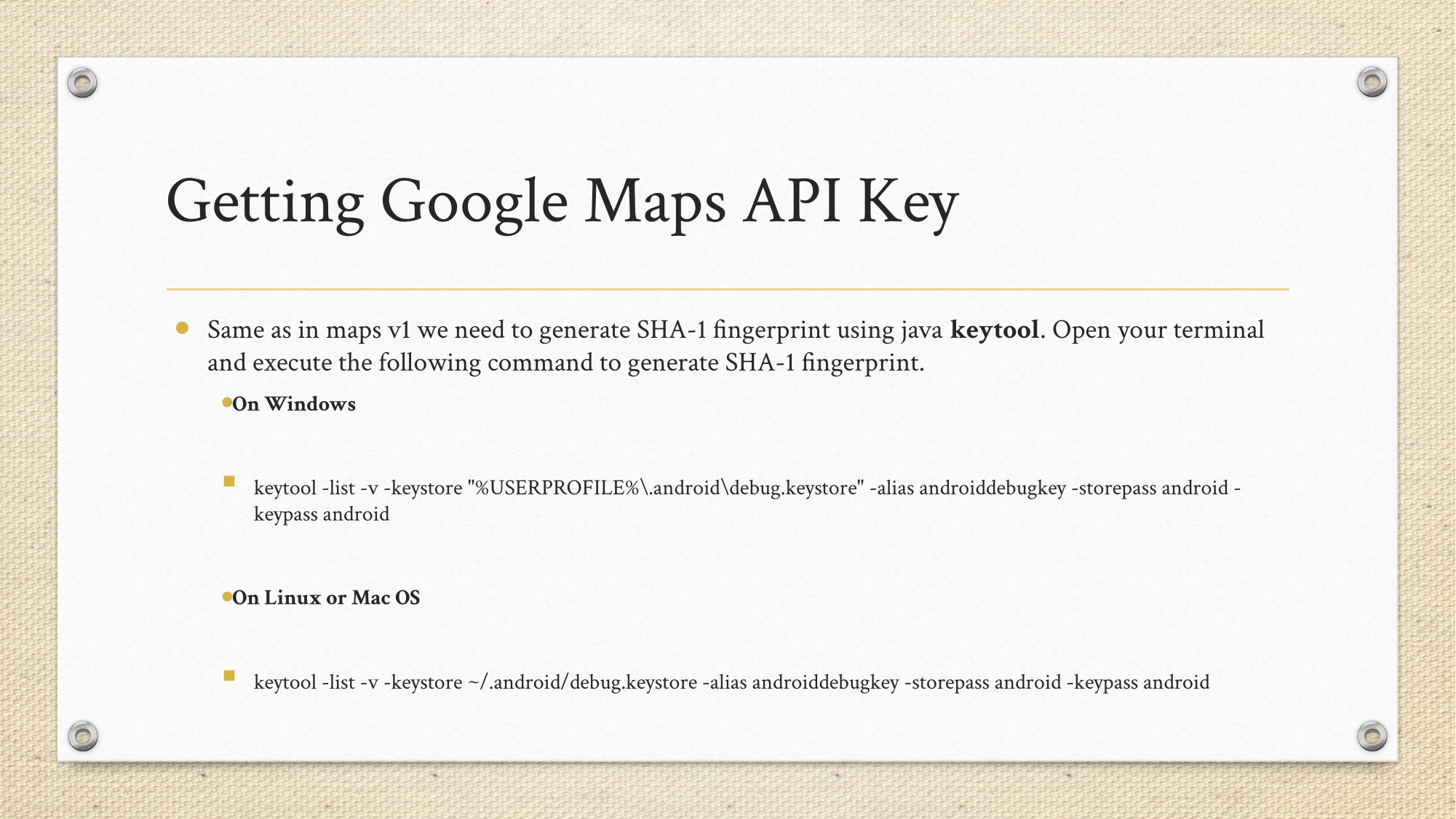

# Getting Google Maps API Key
Same as in maps v1 we need to generate SHA-1 fingerprint using java keytool. Open your terminal and execute the following command to generate SHA-1 fingerprint.
On Windows

keytool -list -v -keystore "%USERPROFILE%\.android\debug.keystore" -alias androiddebugkey -storepass android -keypass android

On Linux or Mac OS

keytool -list -v -keystore ~/.android/debug.keystore -alias androiddebugkey -storepass android -keypass android